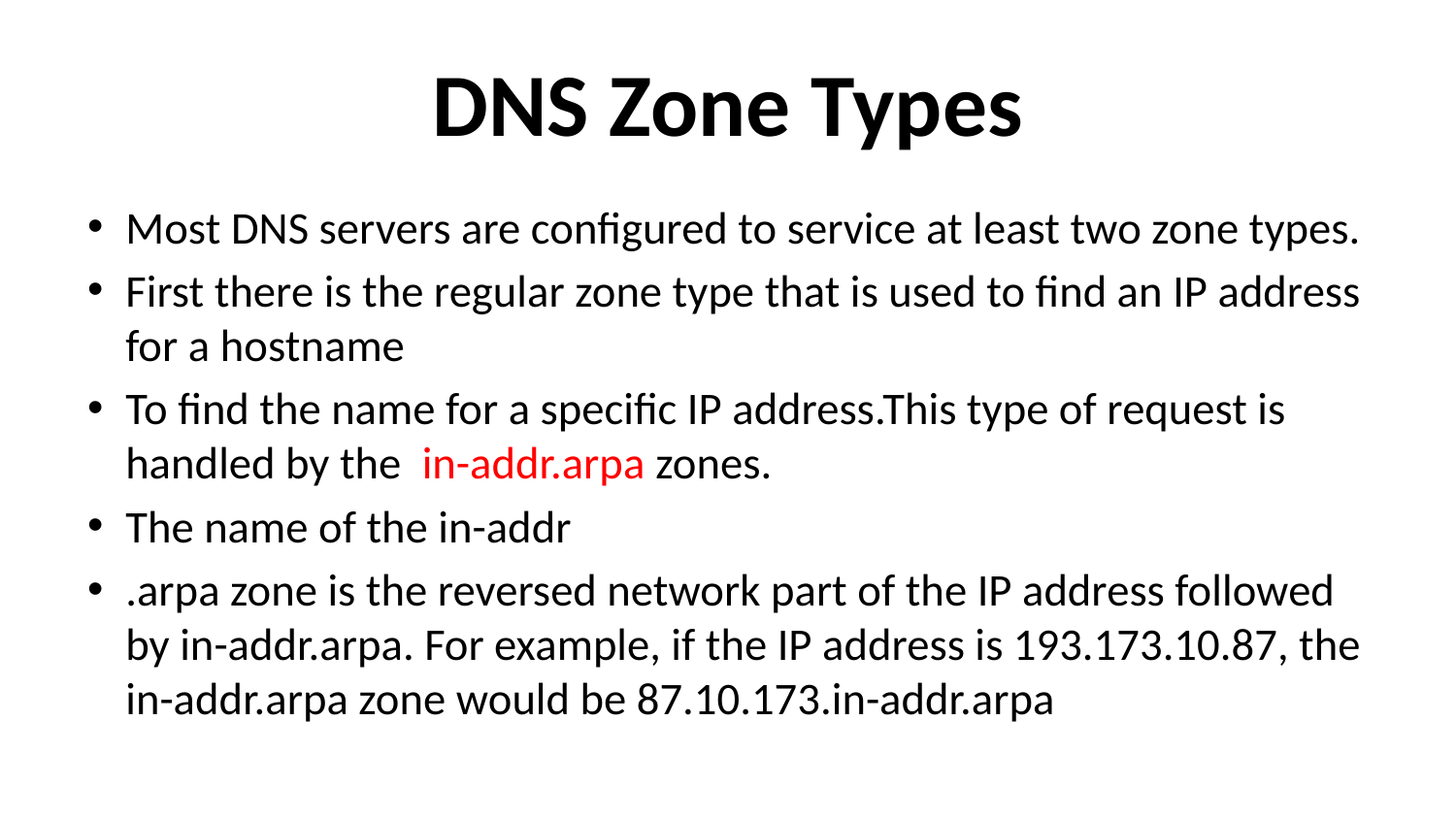

# DNS Zone Types
Most DNS servers are configured to service at least two zone types.
First there is the regular zone type that is used to find an IP address for a hostname
To find the name for a specific IP address.This type of request is handled by the  in-addr.arpa zones.
The name of the in-addr
.arpa zone is the reversed network part of the IP address followed by in-addr.arpa. For example, if the IP address is 193.173.10.87, the in-addr.arpa zone would be 87.10.173.in-addr.arpa